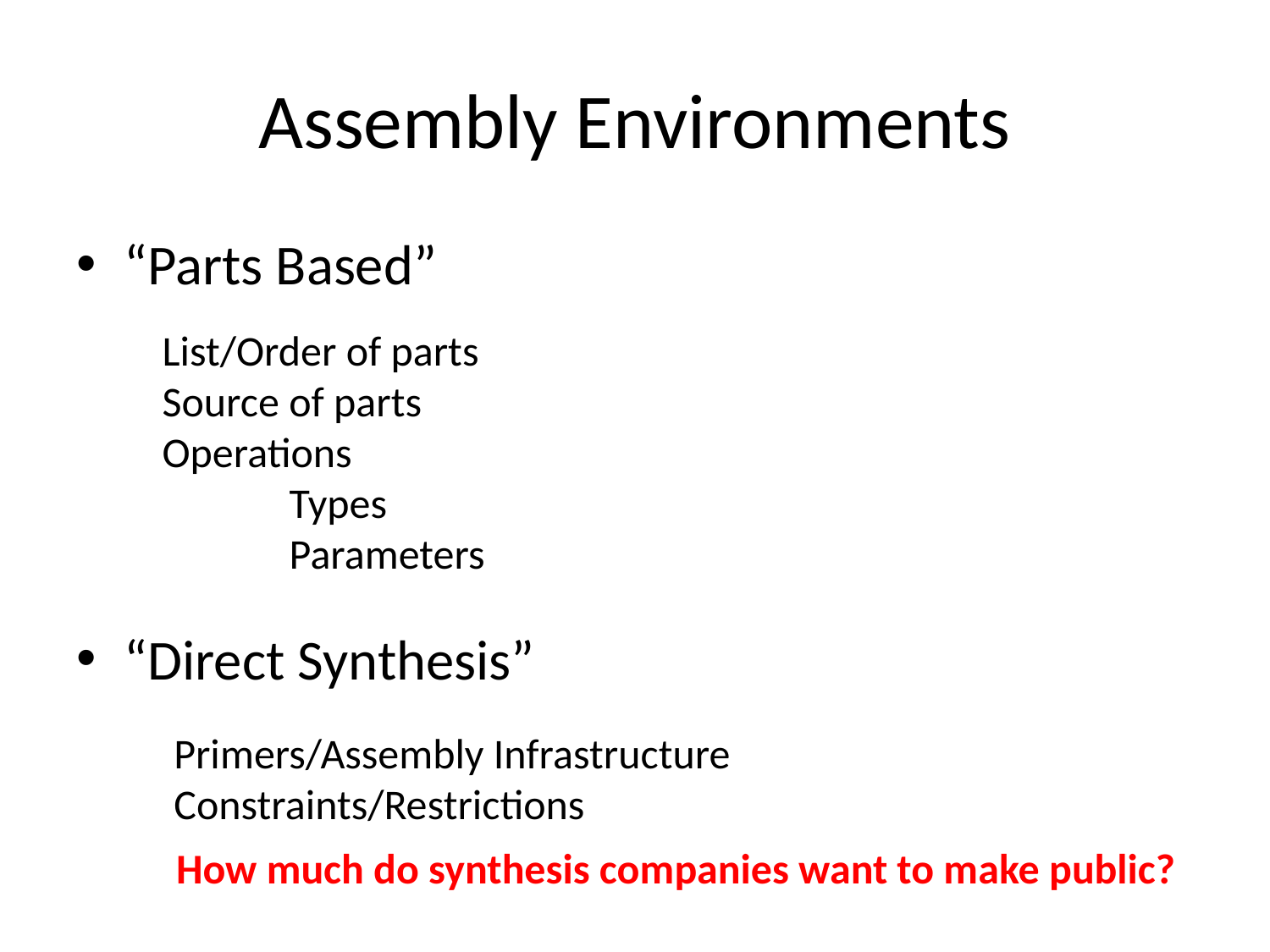

# Assembly Environments
“Parts Based”

“Direct Synthesis”
List/Order of parts
Source of parts
Operations
	Types
	Parameters
Primers/Assembly Infrastructure
Constraints/Restrictions
How much do synthesis companies want to make public?